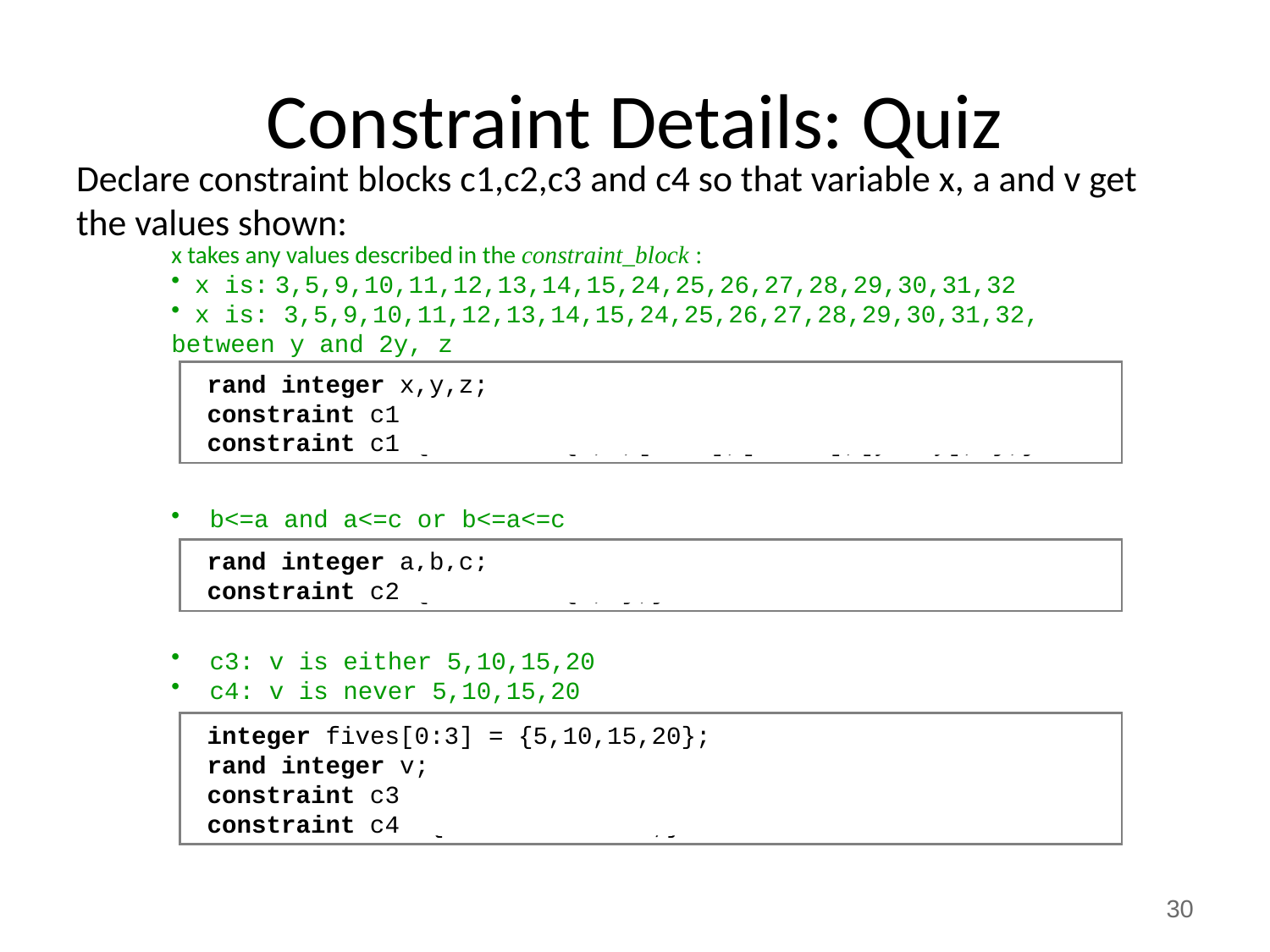

# Constraint Details: Quiz
Declare constraint blocks c1,c2,c3 and c4 so that variable x, a and v get the values shown:
x takes any values described in the constraint_block :
 x is: 3,5,9,10,11,12,13,14,15,24,25,26,27,28,29,30,31,32
 x is: 3,5,9,10,11,12,13,14,15,24,25,26,27,28,29,30,31,32, between y and 2y, z
 rand integer x,y,z;
 constraint c1 {x inside {3,5,[9:15],[24:32];}
 constraint c1 {x inside {3,5,[9:15],[24:32],[y:2*y],z};}

  b<=a and a<=c or b<=a<=c
 rand integer a,b,c;
 constraint c2 {a inside {b,c};}

  c3: v is either 5,10,15,20
  c4: v is never 5,10,15,20
 integer fives[0:3] = {5,10,15,20};
 rand integer v;
 constraint c3 {v inside fives;}
 constraint c4 !{v inside fives;}

30